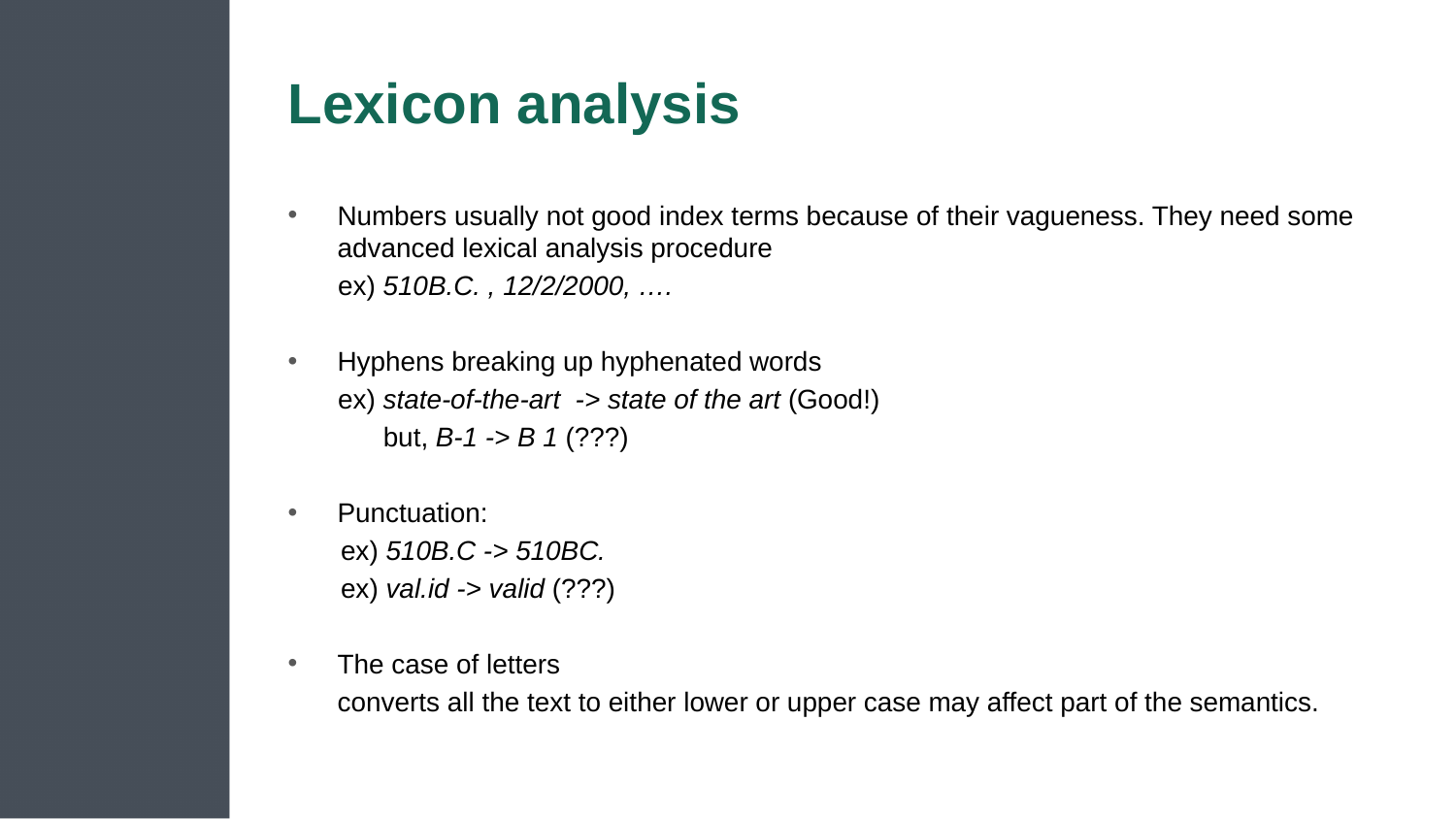

# Lexicon analysis
Numbers usually not good index terms because of their vagueness. They need some advanced lexical analysis procedure
      ex) 510B.C. , 12/2/2000, ….

Hyphens breaking up hyphenated words
      ex) state-of-the-art  -> state of the art (Good!)
            but, B-1 -> B 1 (???)

Punctuation:
       ex) 510B.C -> 510BC.
       ex) val.id -> valid (???)

The case of letters
	converts all the text to either lower or upper case may affect part of the semantics.